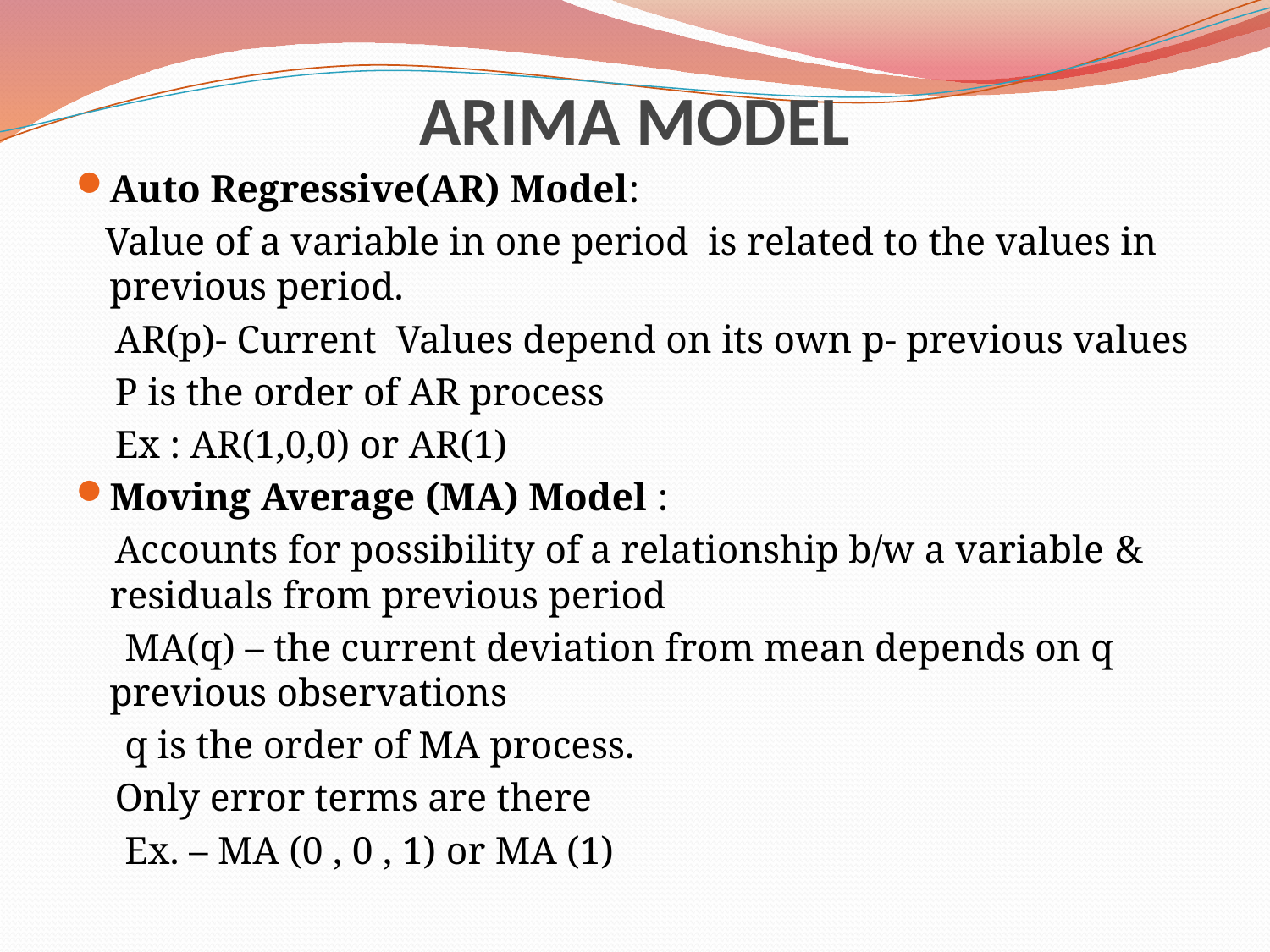

# ARIMA MODEL
Auto Regressive(AR) Model:
   Value of a variable in one period  is related to the values in previous period.
    AR(p)- Current  Values depend on its own p- previous values
    P is the order of AR process
    Ex : AR(1,0,0) or AR(1)
Moving Average (MA) Model :
    Accounts for possibility of a relationship b/w a variable & residuals from previous period
     MA(q) – the current deviation from mean depends on q  previous observations
     q is the order of MA process.
    Only error terms are there
     Ex. – MA (0 , 0 , 1) or MA (1)